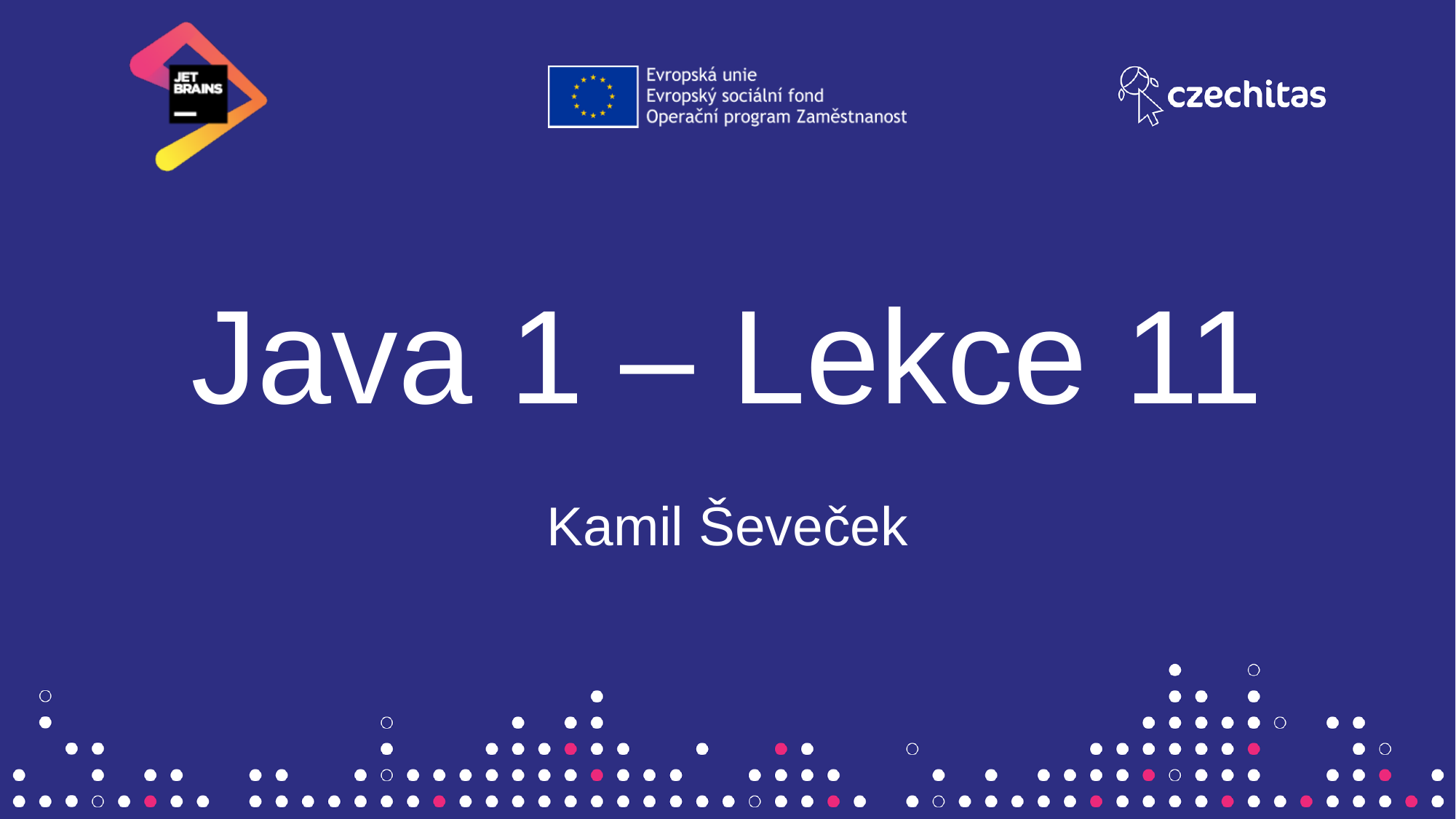

# Java 1 – Lekce 11
Kamil Ševeček